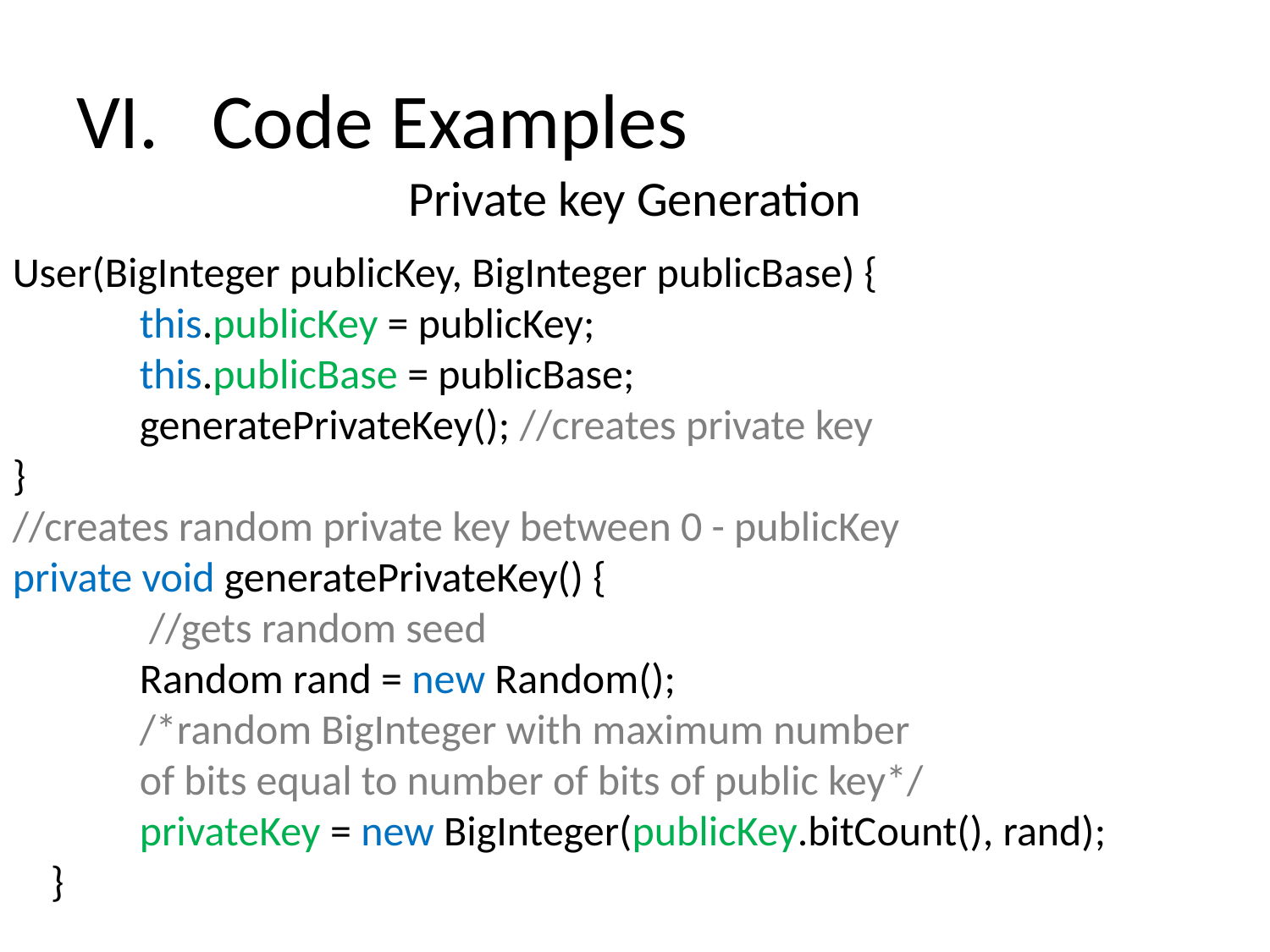

# VI.   Code Examples
Private key Generation
User(BigInteger publicKey, BigInteger publicBase) {
	this.publicKey = publicKey;
	this.publicBase = publicBase;
	generatePrivateKey(); //creates private key
}
//creates random private key between 0 - publicKey
private void generatePrivateKey() {
	 //gets random seed
	Random rand = new Random();
	/*random BigInteger with maximum number
	of bits equal to number of bits of public key*/
	privateKey = new BigInteger(publicKey.bitCount(), rand);
    }